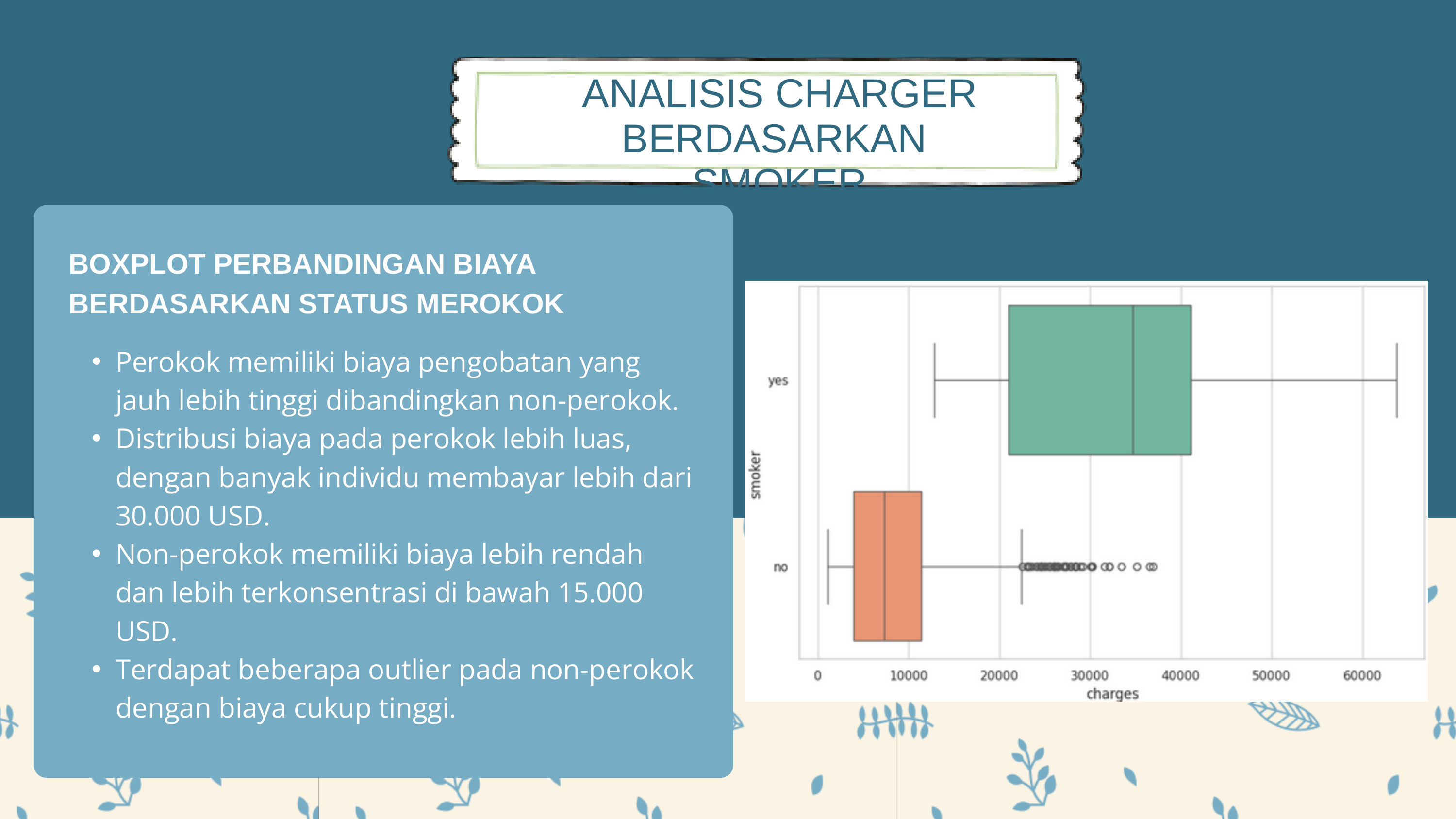

ANALISIS CHARGER BERDASARKAN
SMOKER

BOXPLOT PERBANDINGAN BIAYA BERDASARKAN STATUS MEROKOK

Perokok memiliki biaya pengobatan yang jauh lebih tinggi dibandingkan non-perokok.
Distribusi biaya pada perokok lebih luas, dengan banyak individu membayar lebih dari 30.000 USD.
Non-perokok memiliki biaya lebih rendah dan lebih terkonsentrasi di bawah 15.000 USD.
Terdapat beberapa outlier pada non-perokok dengan biaya cukup tinggi.